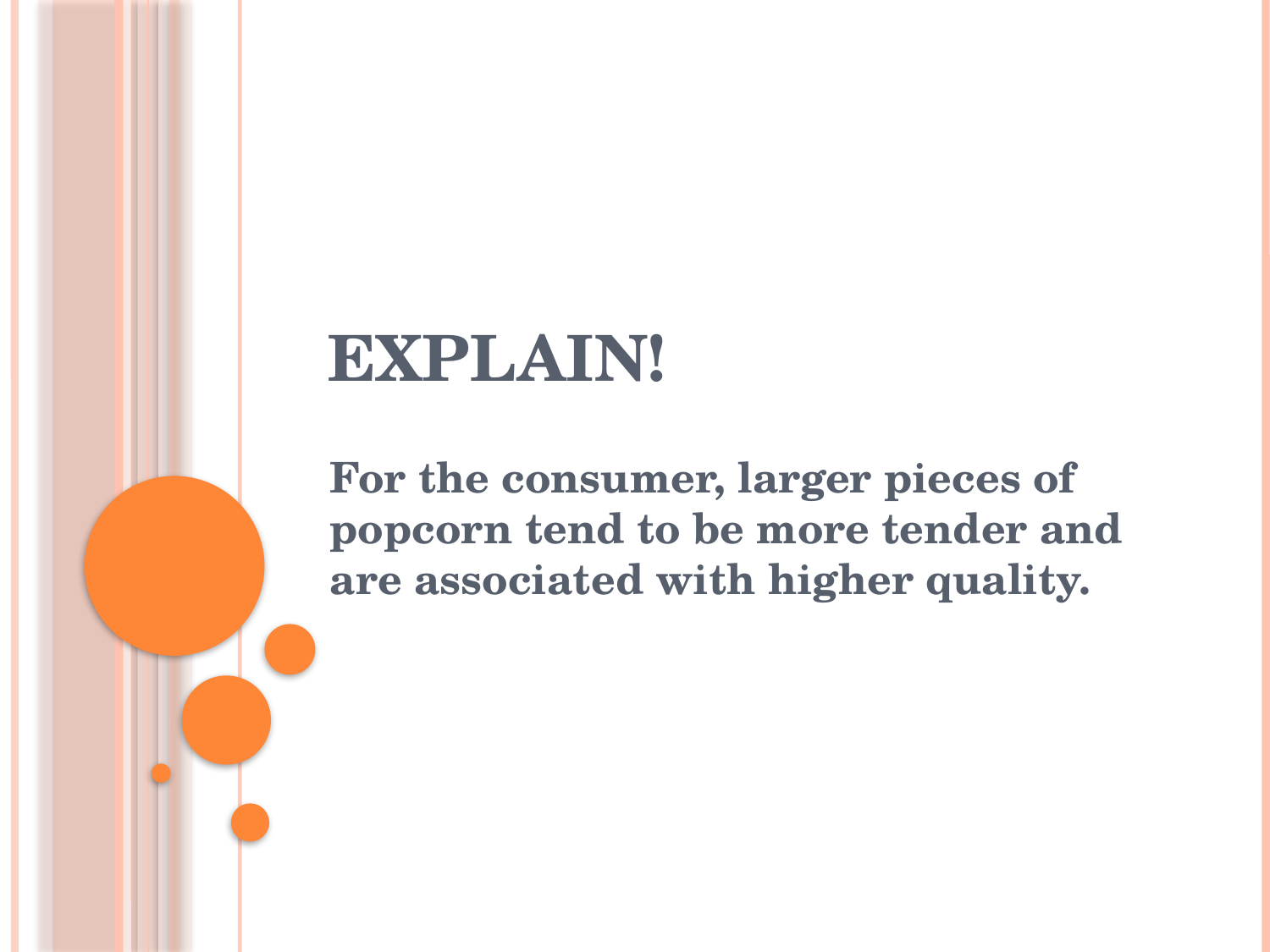

# explain!
For the consumer, larger pieces of popcorn tend to be more tender and are associated with higher quality.